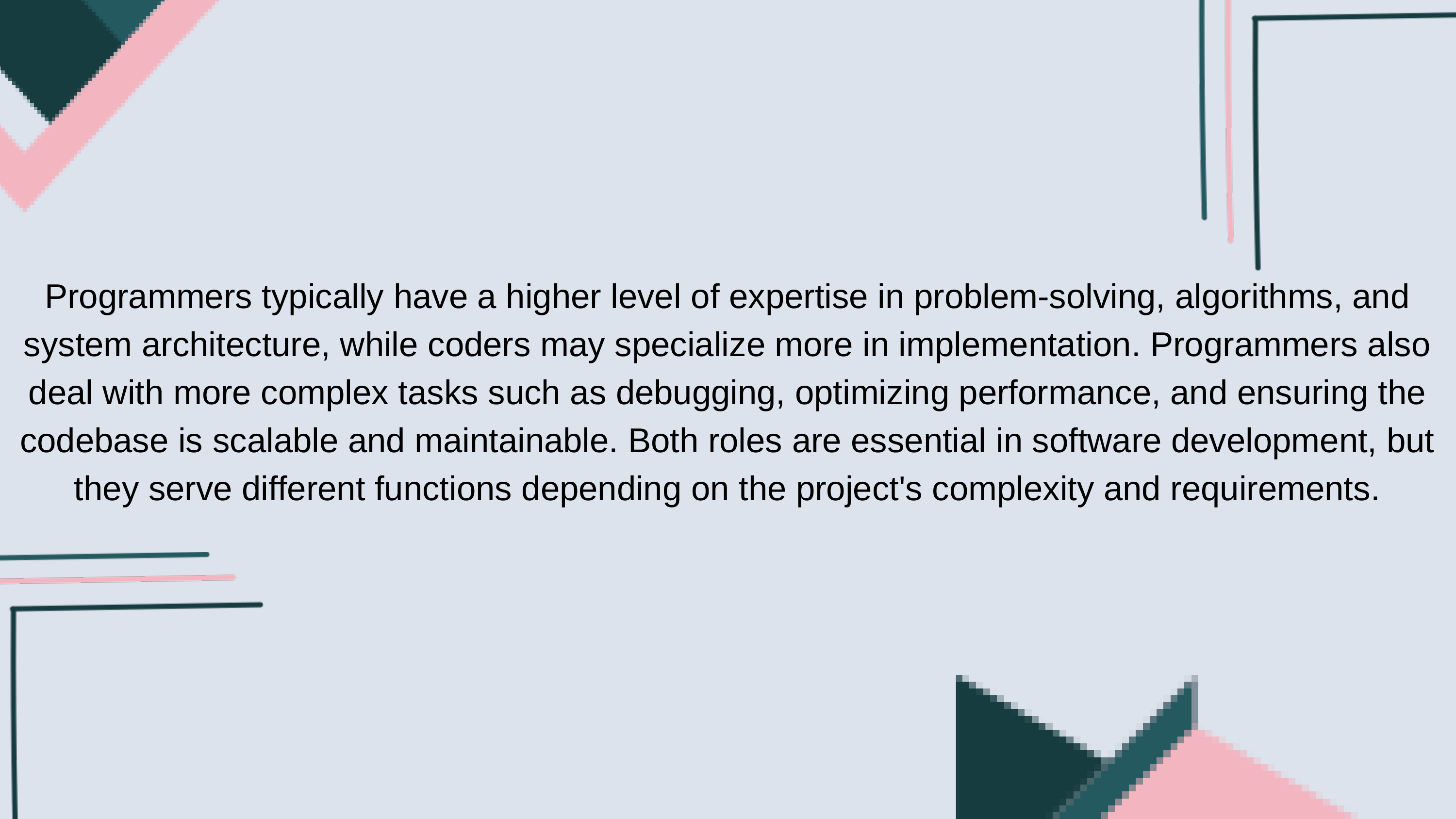

Programmers typically have a higher level of expertise in problem-solving, algorithms, and system architecture, while coders may specialize more in implementation. Programmers also deal with more complex tasks such as debugging, optimizing performance, and ensuring the codebase is scalable and maintainable. Both roles are essential in software development, but they serve different functions depending on the project's complexity and requirements.